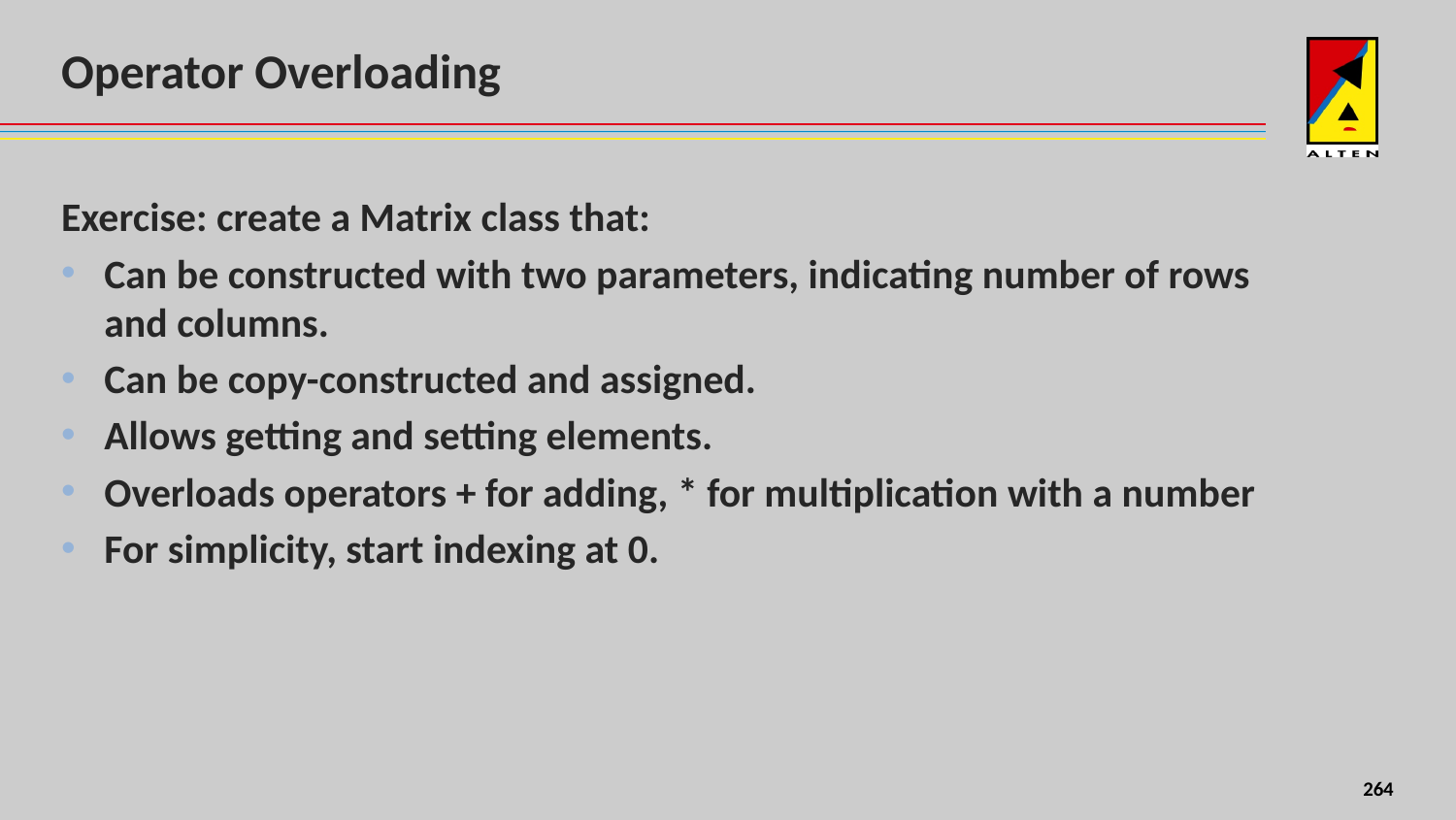

# Operator Overloading
Exercise: create a Matrix class that:
Can be constructed with two parameters, indicating number of rows and columns.
Can be copy-constructed and assigned.
Allows getting and setting elements.
Overloads operators + for adding, * for multiplication with a number
For simplicity, start indexing at 0.

264